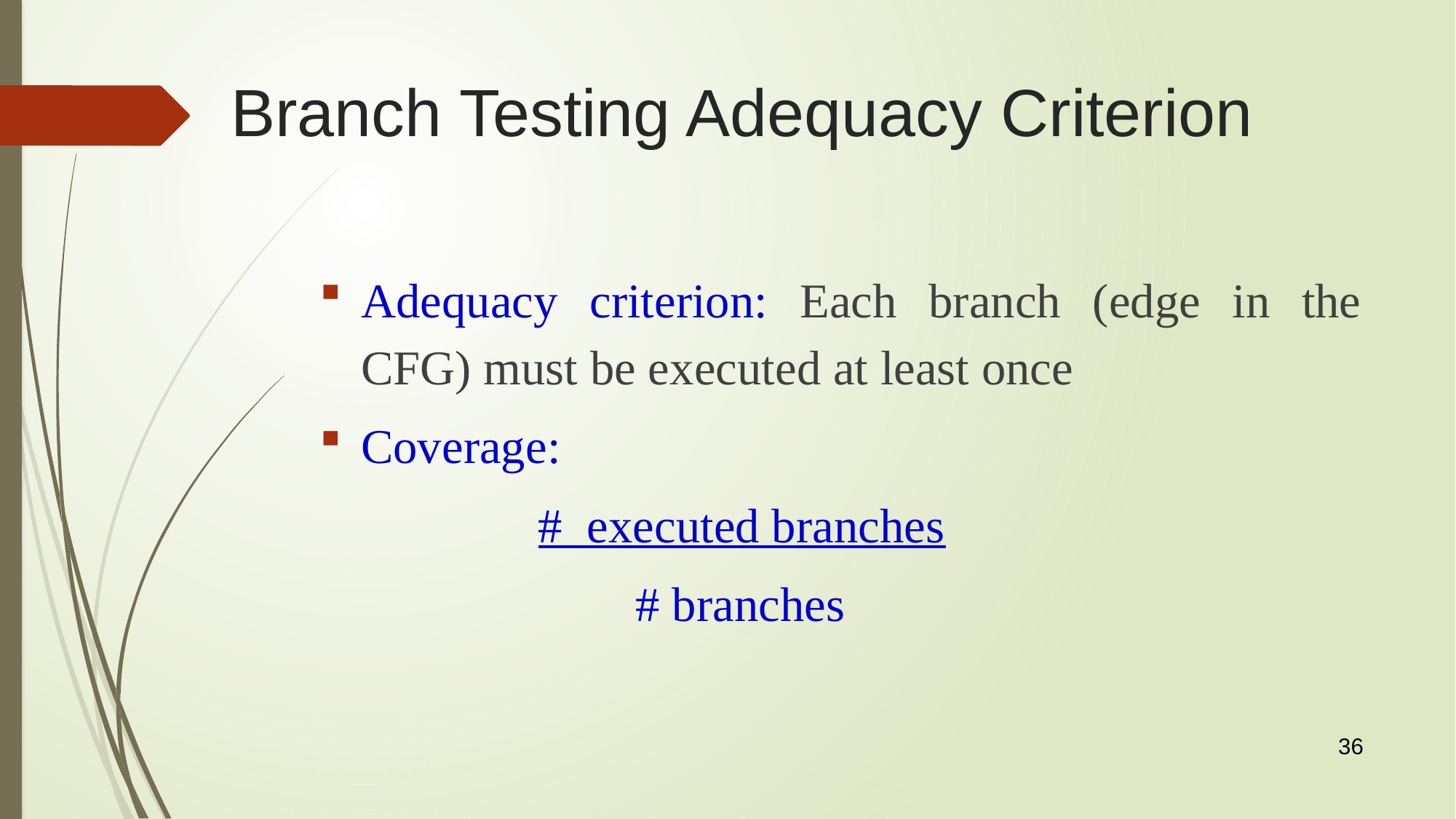

# Branch Testing Adequacy Criterion
Adequacy criterion: Each branch (edge in the CFG) must be executed at least once
Coverage:
		#  executed branches
		        # branches
36